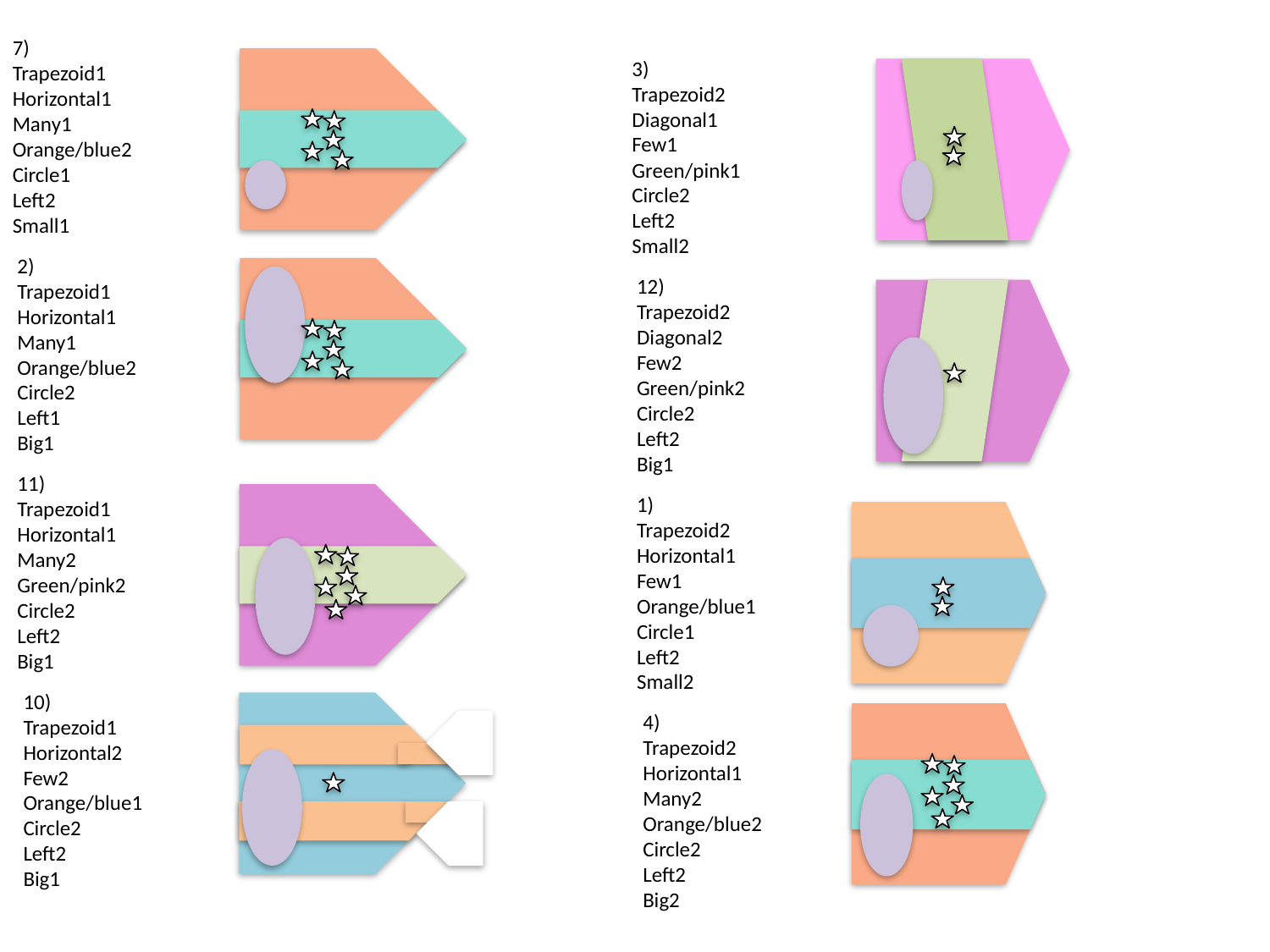

7)
Trapezoid1 Horizontal1 Many1 Orange/blue2 Circle1
Left2
Small1

3)
Trapezoid2 Diagonal1 Few1
Green/pink1 Circle2
Left2
Small2

2)
Trapezoid1 Horizontal1 Many1 Orange/blue2 Circle2
Left1
Big1

12)
Trapezoid2 Diagonal2 Few2
Green/pink2 Circle2
Left2
Big1

11)
Trapezoid1 Horizontal1 Many2
Green/pink2 Circle2
Left2
Big1

1)
Trapezoid2 Horizontal1 Few1
Orange/blue1 Circle1
Left2
Small2

10)
Trapezoid1 Horizontal2 Few2
Orange/blue1 Circle2
Left2
Big1

4)
Trapezoid2 Horizontal1 Many2 Orange/blue2 Circle2
Left2
Big2